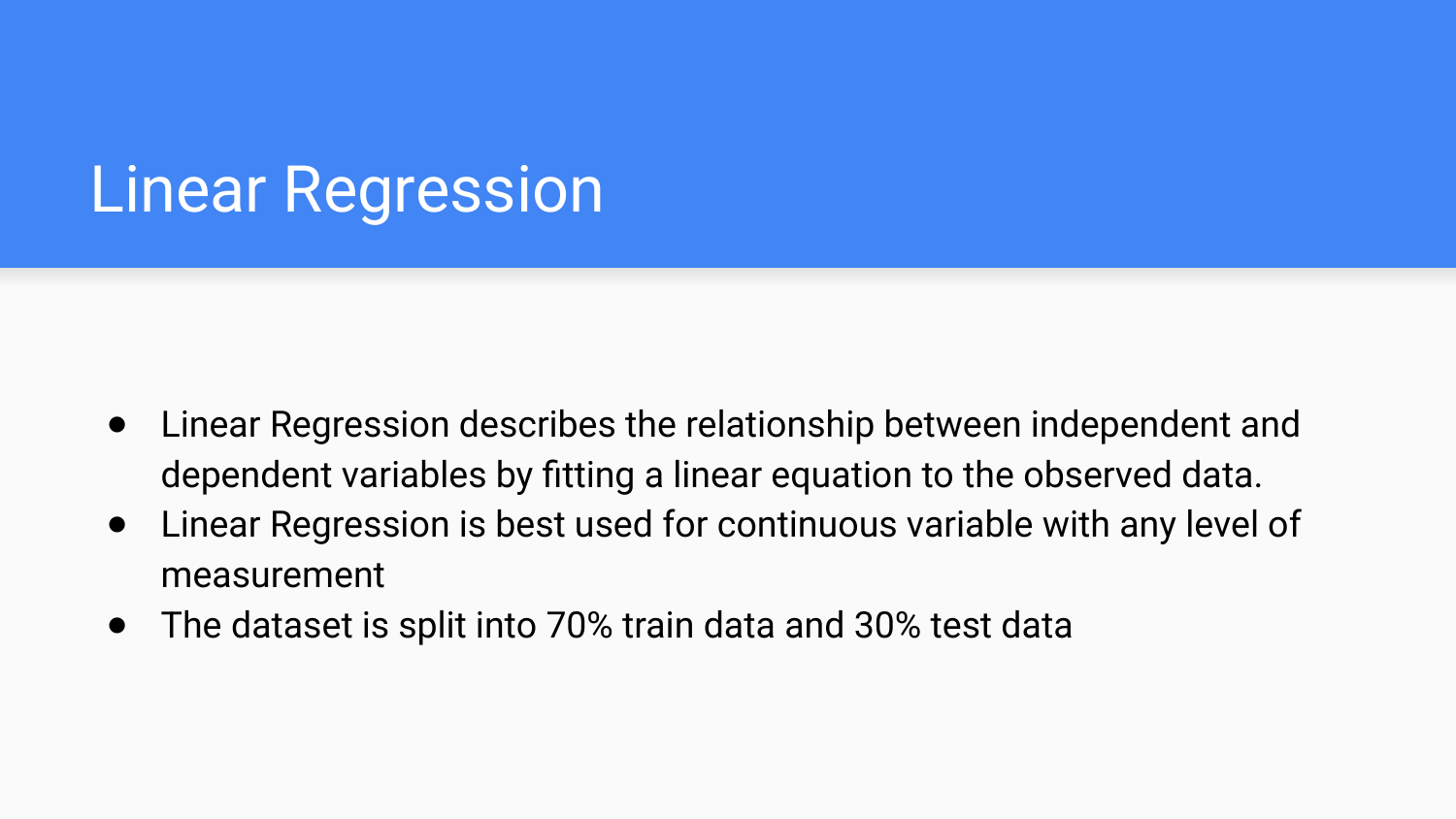

# Linear Regression
Linear Regression describes the relationship between independent and dependent variables by fitting a linear equation to the observed data.
Linear Regression is best used for continuous variable with any level of measurement
The dataset is split into 70% train data and 30% test data